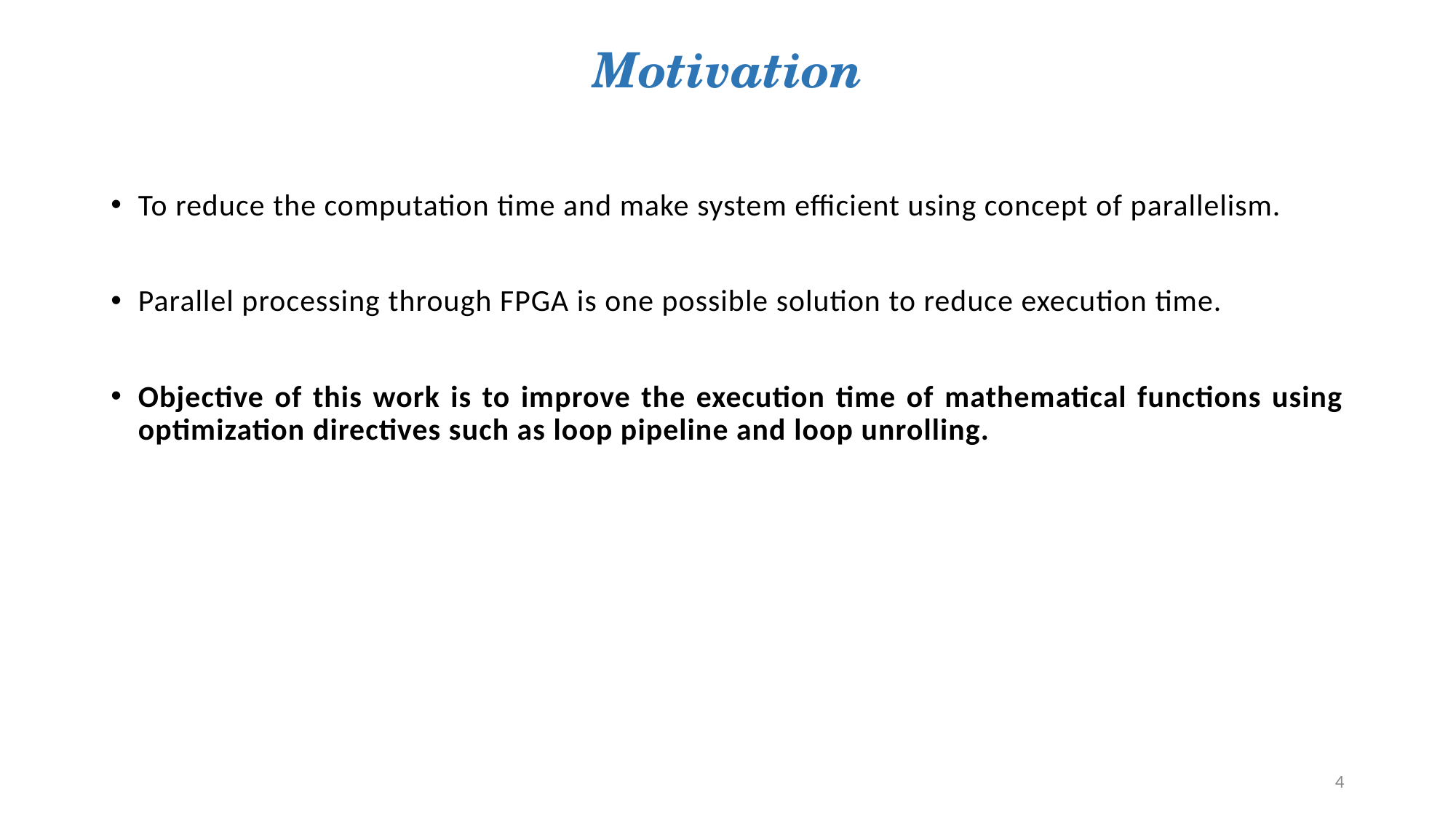

# Motivation
To reduce the computation time and make system efficient using concept of parallelism.

Parallel processing through FPGA is one possible solution to reduce execution time.

Objective of this work is to improve the execution time of mathematical functions using optimization directives such as loop pipeline and loop unrolling.
4